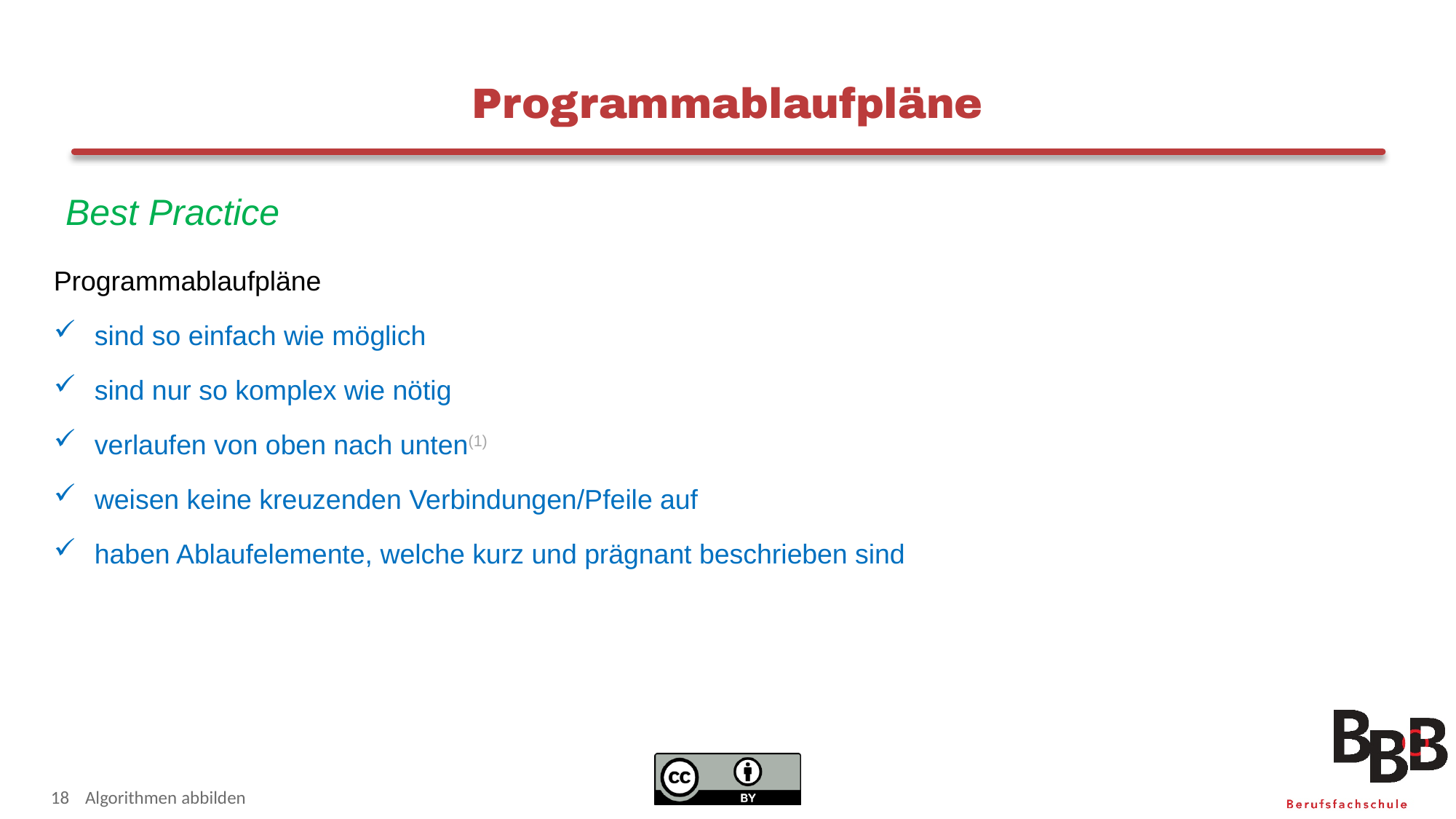

# Programmablaufpläne
Best Practice

Programmablaufpläne
sind so einfach wie möglich
sind nur so komplex wie nötig
verlaufen von oben nach unten(1)
weisen keine kreuzenden Verbindungen/Pfeile auf
haben Ablaufelemente, welche kurz und prägnant beschrieben sind

18
Algorithmen abbilden